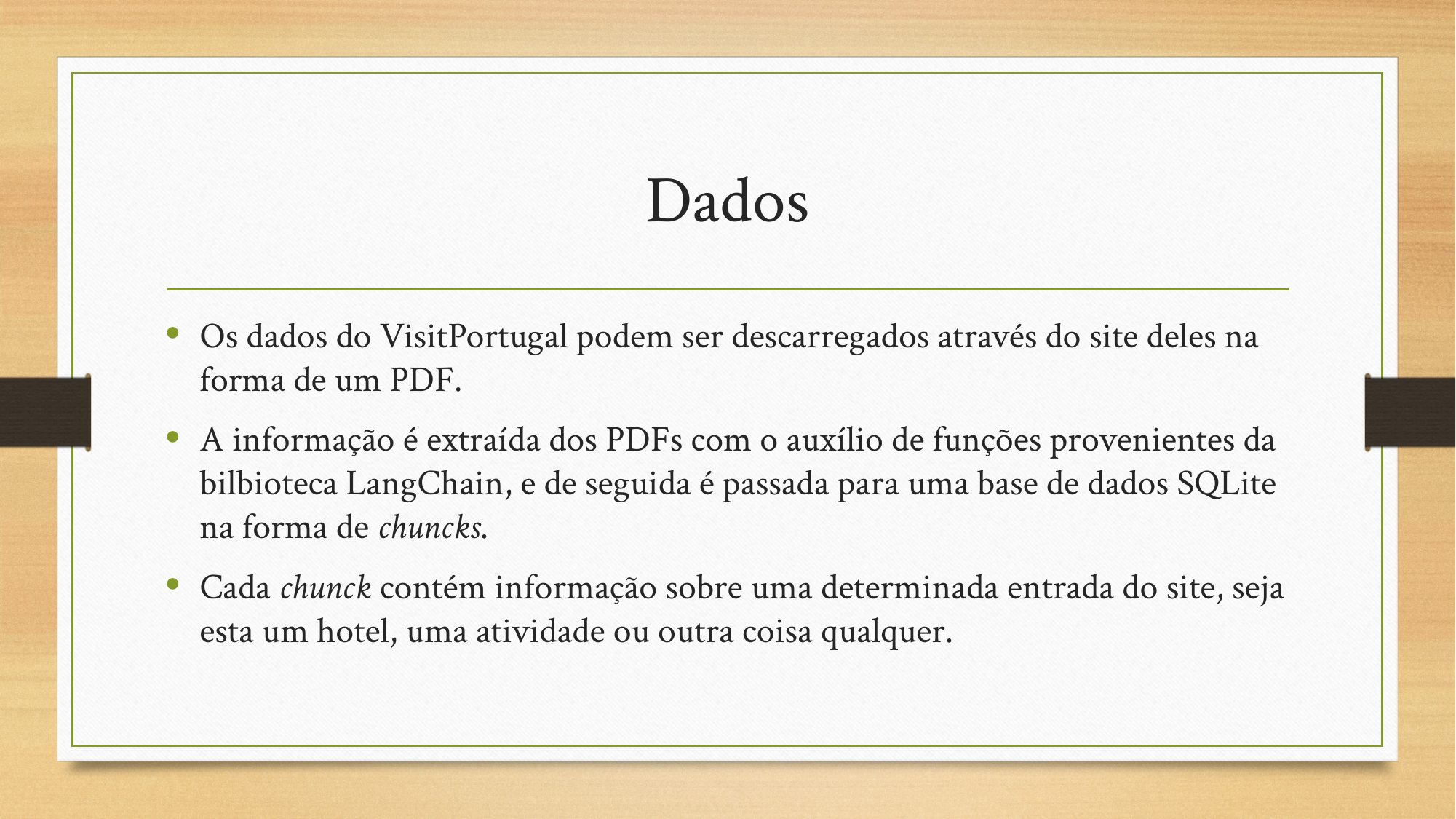

# Dados
Os dados do VisitPortugal podem ser descarregados através do site deles na forma de um PDF.
A informação é extraída dos PDFs com o auxílio de funções provenientes da bilbioteca LangChain, e de seguida é passada para uma base de dados SQLite na forma de chuncks.
Cada chunck contém informação sobre uma determinada entrada do site, seja esta um hotel, uma atividade ou outra coisa qualquer.